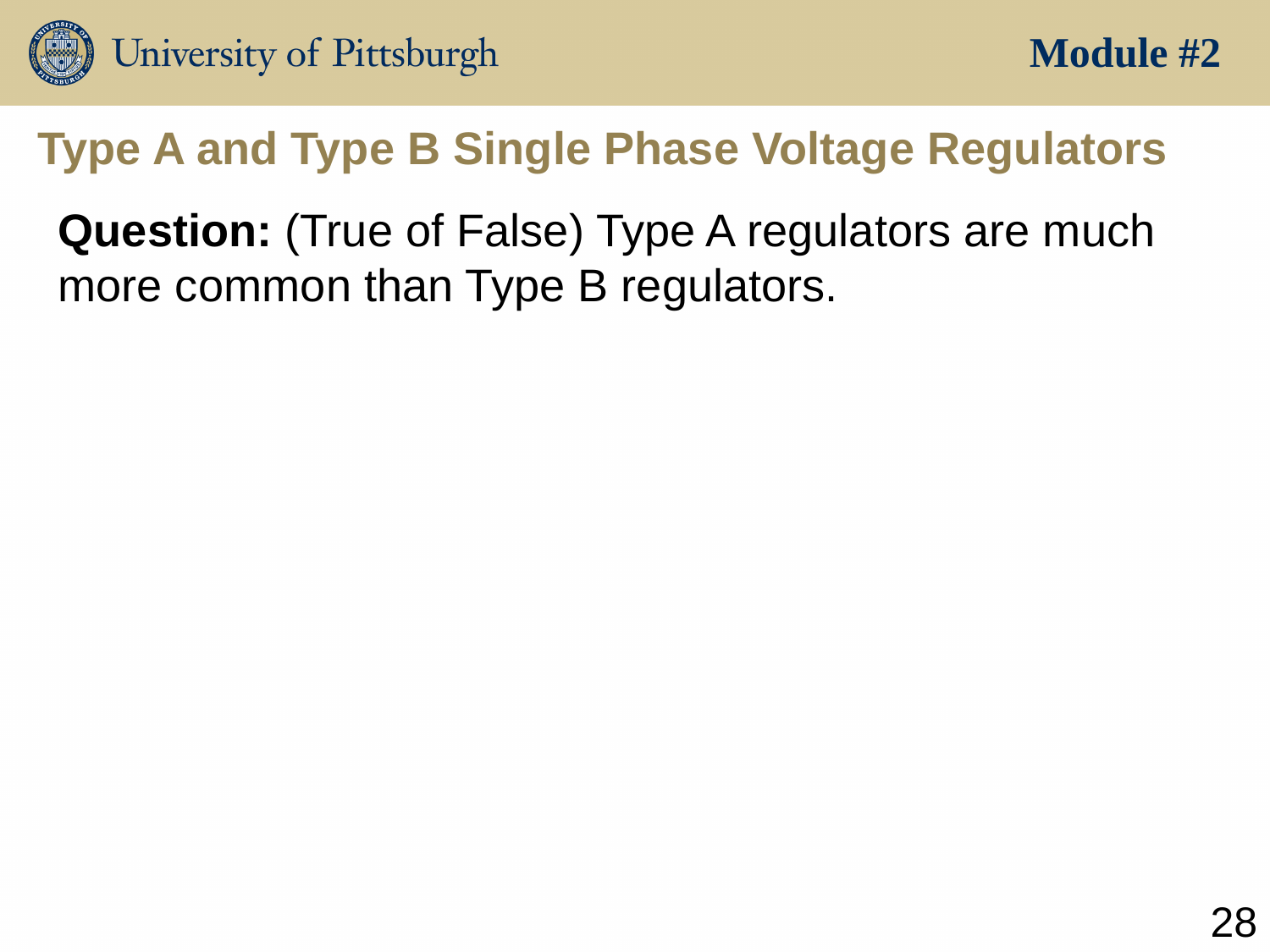

Module #2
# Type A and Type B Single Phase Voltage Regulators
Question: (True of False) Type A regulators are much more common than Type B regulators.

28